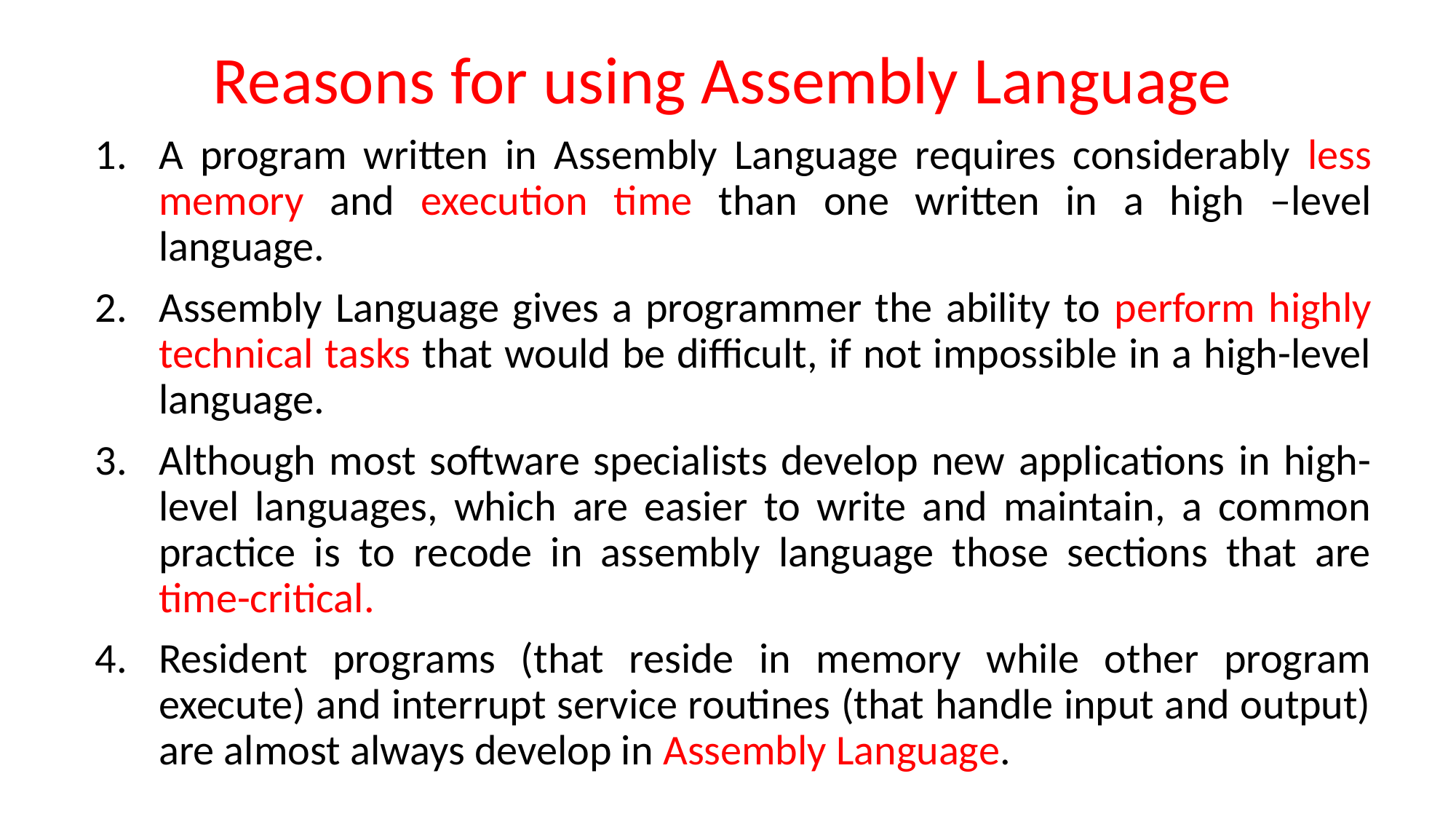

# Reasons for using Assembly Language
A program written in Assembly Language requires considerably less memory and execution time than one written in a high –level language.
Assembly Language gives a programmer the ability to perform highly technical tasks that would be difficult, if not impossible in a high-level language.
Although most software specialists develop new applications in high-level languages, which are easier to write and maintain, a common practice is to recode in assembly language those sections that are time-critical.
Resident programs (that reside in memory while other program execute) and interrupt service routines (that handle input and output) are almost always develop in Assembly Language.